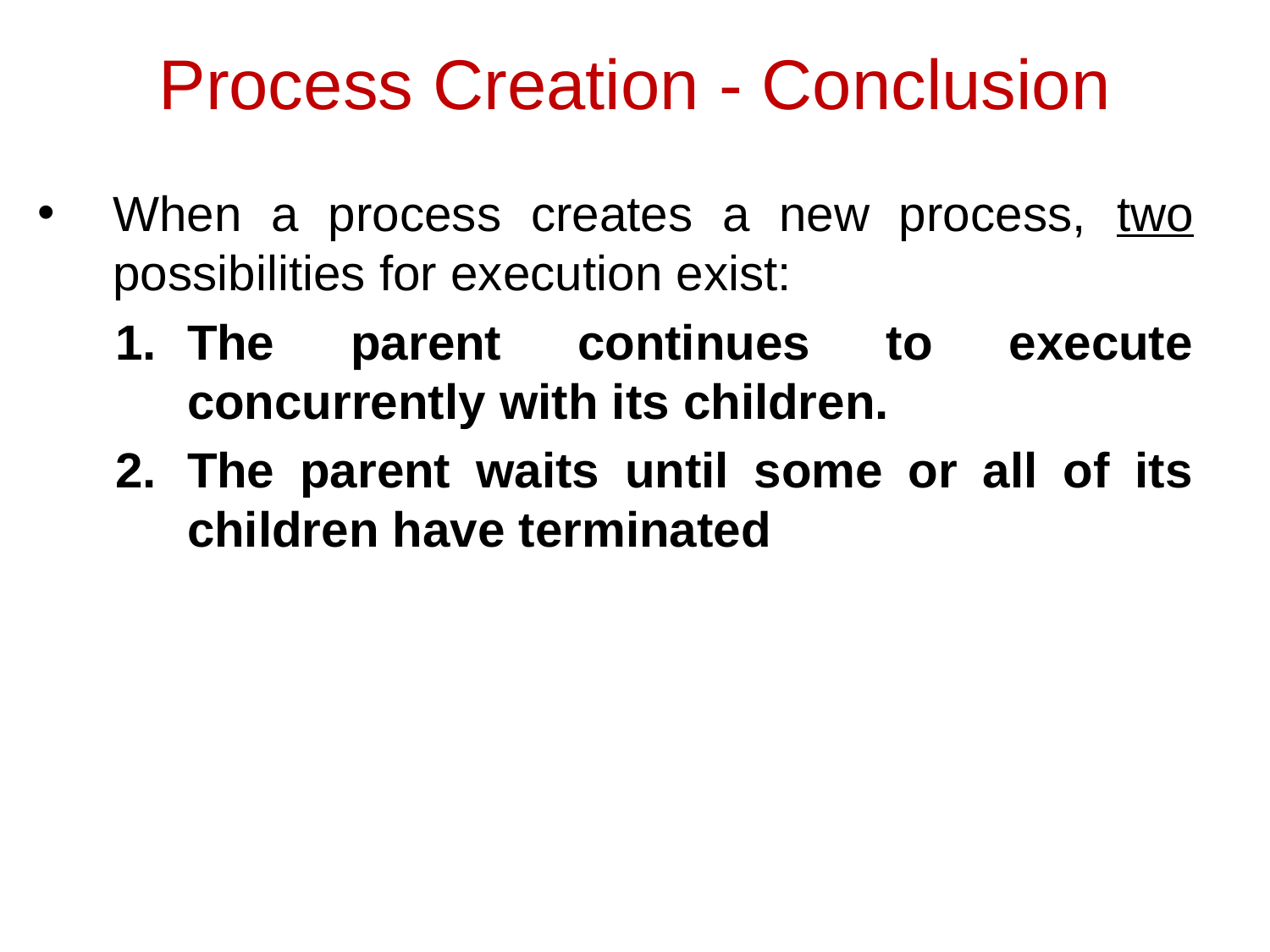

# Process Creation - Conclusion
When a process creates a new process, two possibilities for execution exist:
The parent continues to execute concurrently with its children.
The parent waits until some or all of its children have terminated